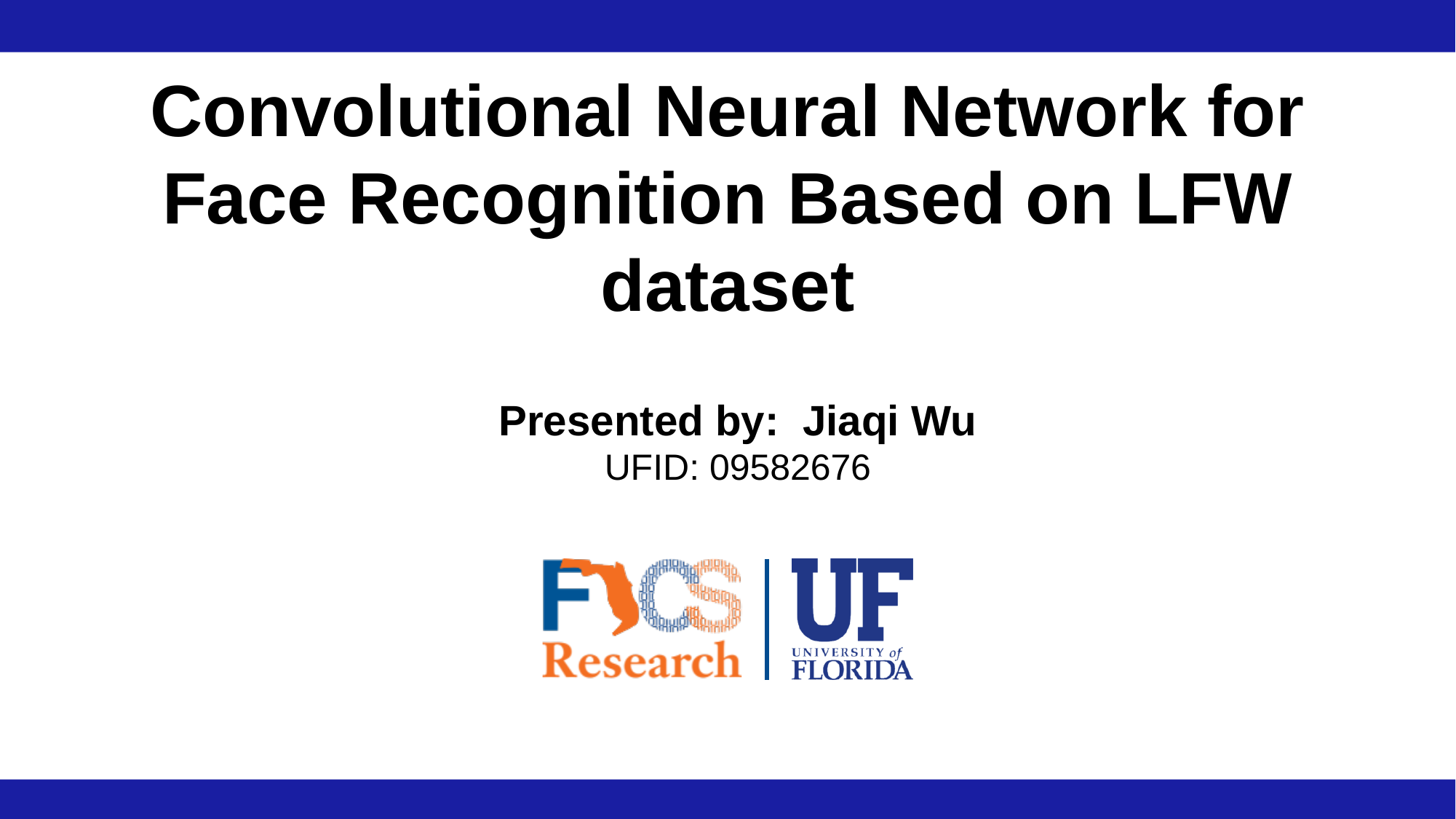

# Convolutional Neural Network for Face Recognition Based on LFW dataset
Presented by:  Jiaqi Wu
UFID: 09582676